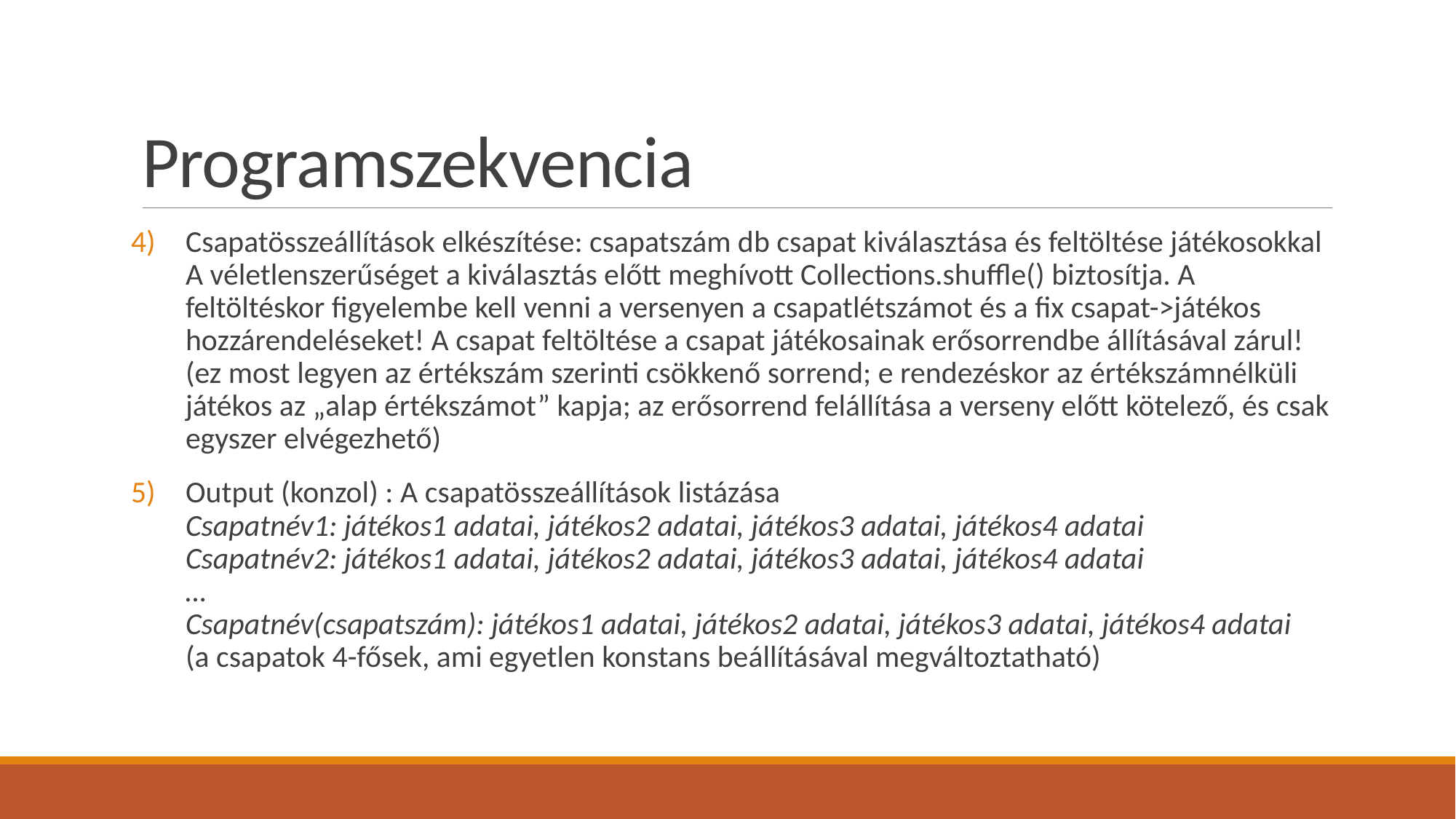

# Programszekvencia
Csapatösszeállítások elkészítése: csapatszám db csapat kiválasztása és feltöltése játékosokkal
A véletlenszerűséget a kiválasztás előtt meghívott Collections.shuffle() biztosítja. A feltöltéskor figyelembe kell venni a versenyen a csapatlétszámot és a fix csapat->játékos hozzárendeléseket! A csapat feltöltése a csapat játékosainak erősorrendbe állításával zárul! (ez most legyen az értékszám szerinti csökkenő sorrend; e rendezéskor az értékszámnélküli játékos az „alap értékszámot” kapja; az erősorrend felállítása a verseny előtt kötelező, és csak egyszer elvégezhető)
Output (konzol) : A csapatösszeállítások listázása
Csapatnév1: játékos1 adatai, játékos2 adatai, játékos3 adatai, játékos4 adatai
Csapatnév2: játékos1 adatai, játékos2 adatai, játékos3 adatai, játékos4 adatai
…
Csapatnév(csapatszám): játékos1 adatai, játékos2 adatai, játékos3 adatai, játékos4 adatai
(a csapatok 4-fősek, ami egyetlen konstans beállításával megváltoztatható)